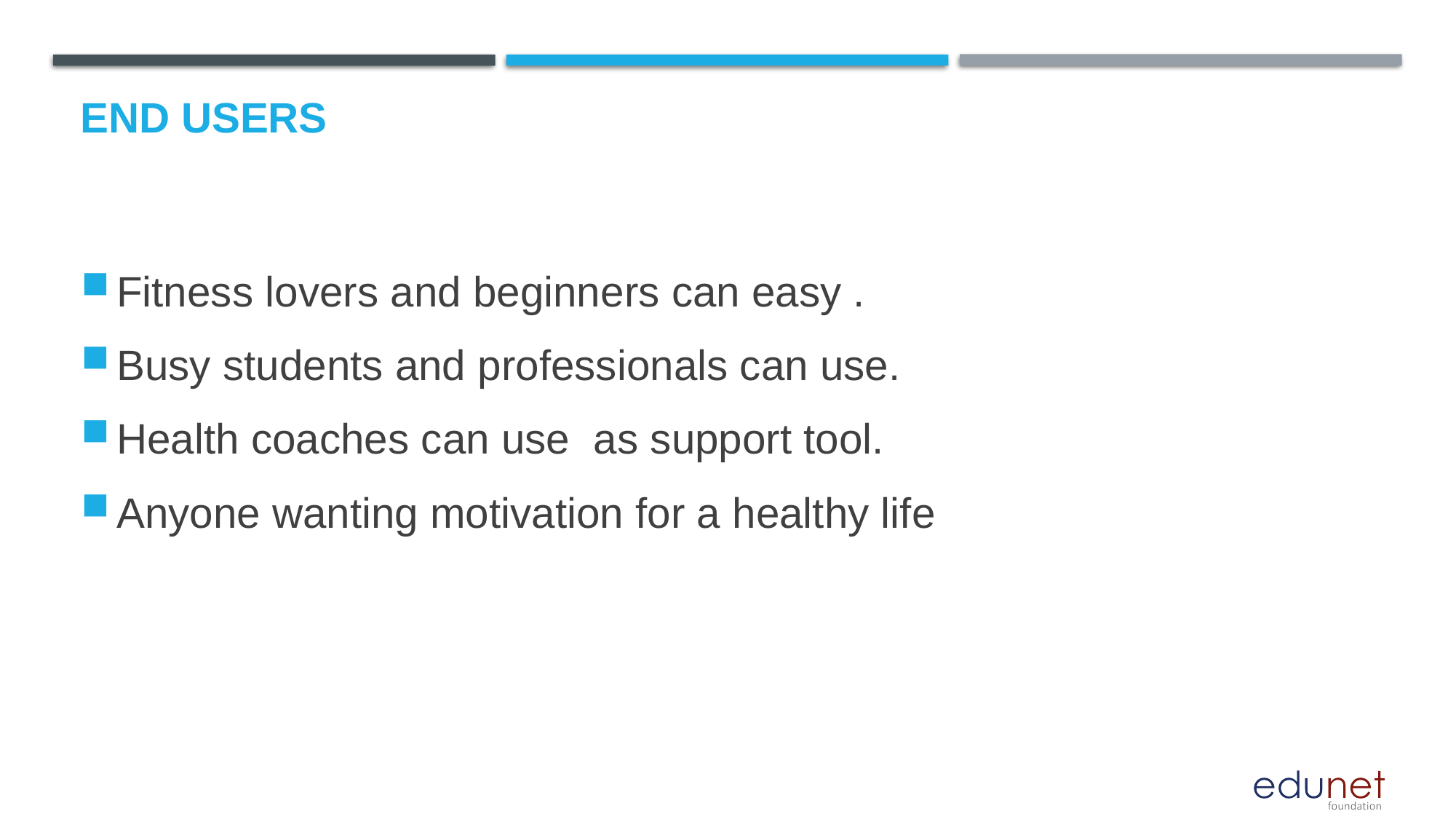

# End users
Fitness lovers and beginners can easy .
Busy students and professionals can use.
Health coaches can use  as support tool.
Anyone wanting motivation for a healthy life